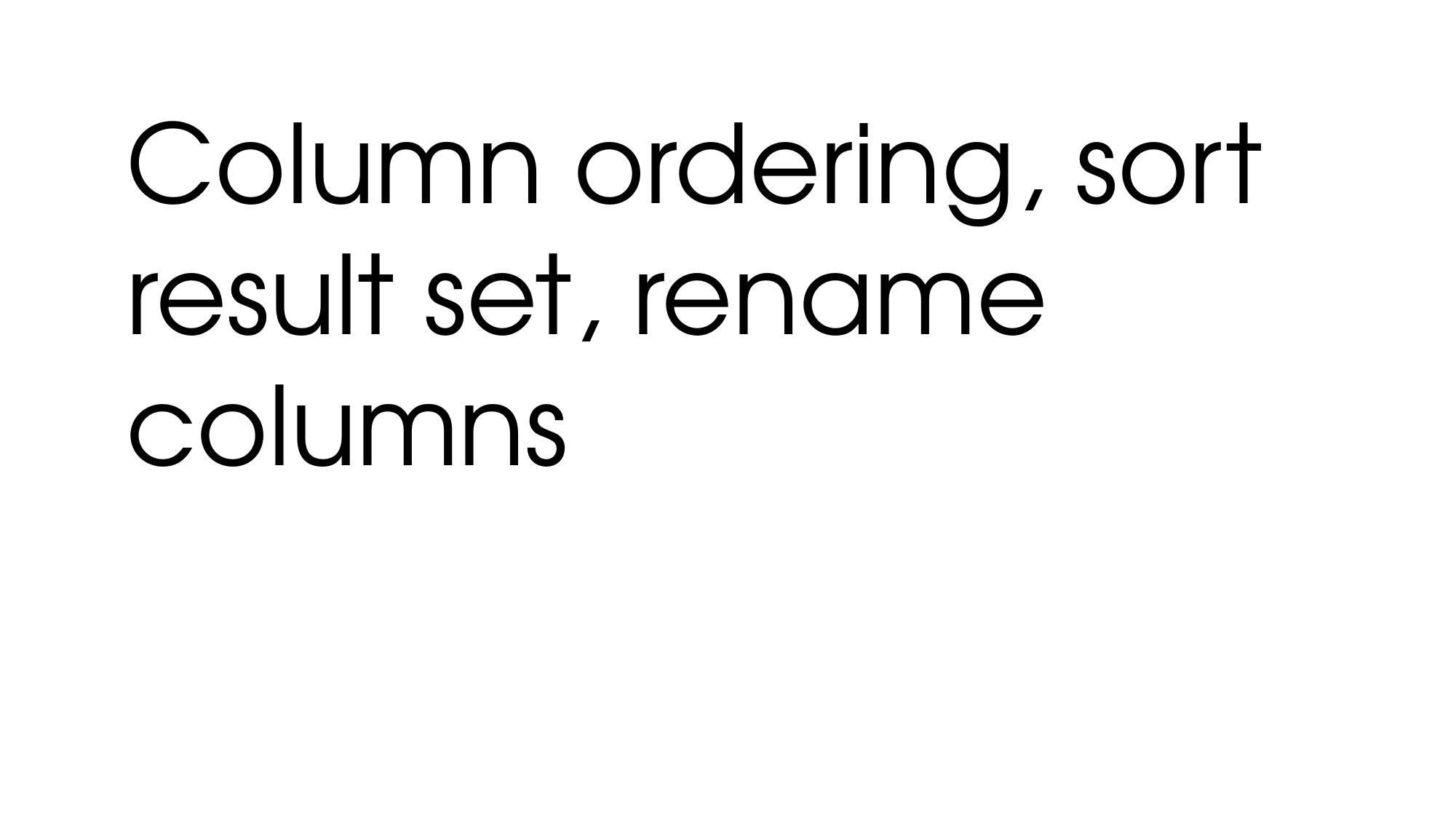

Column ordering, sort result set, rename columns